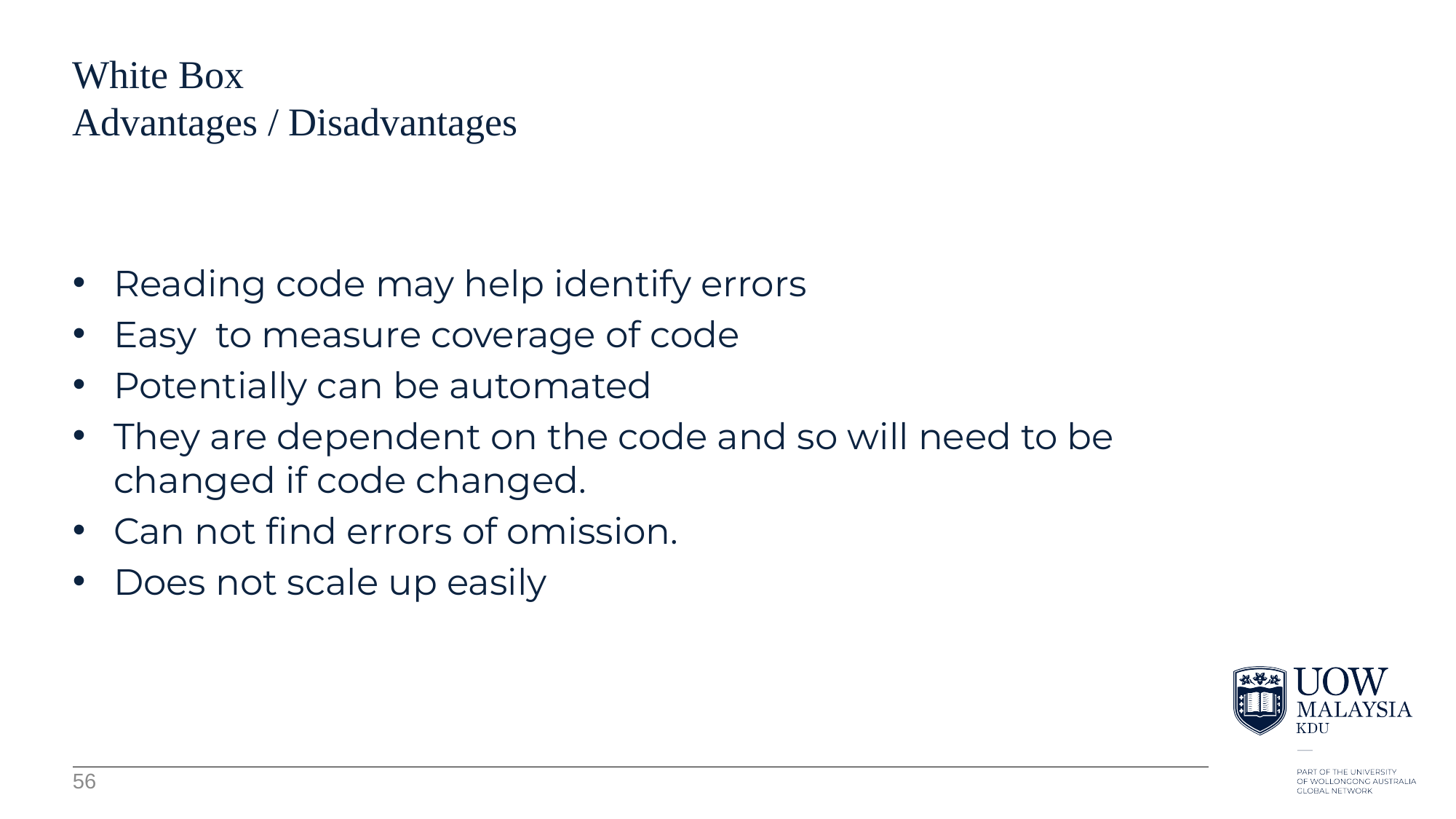

56
# White Box Advantages / Disadvantages
Reading code may help identify errors
Easy  to measure coverage of code
Potentially can be automated
They are dependent on the code and so will need to be changed if code changed.
Can not find errors of omission.
Does not scale up easily